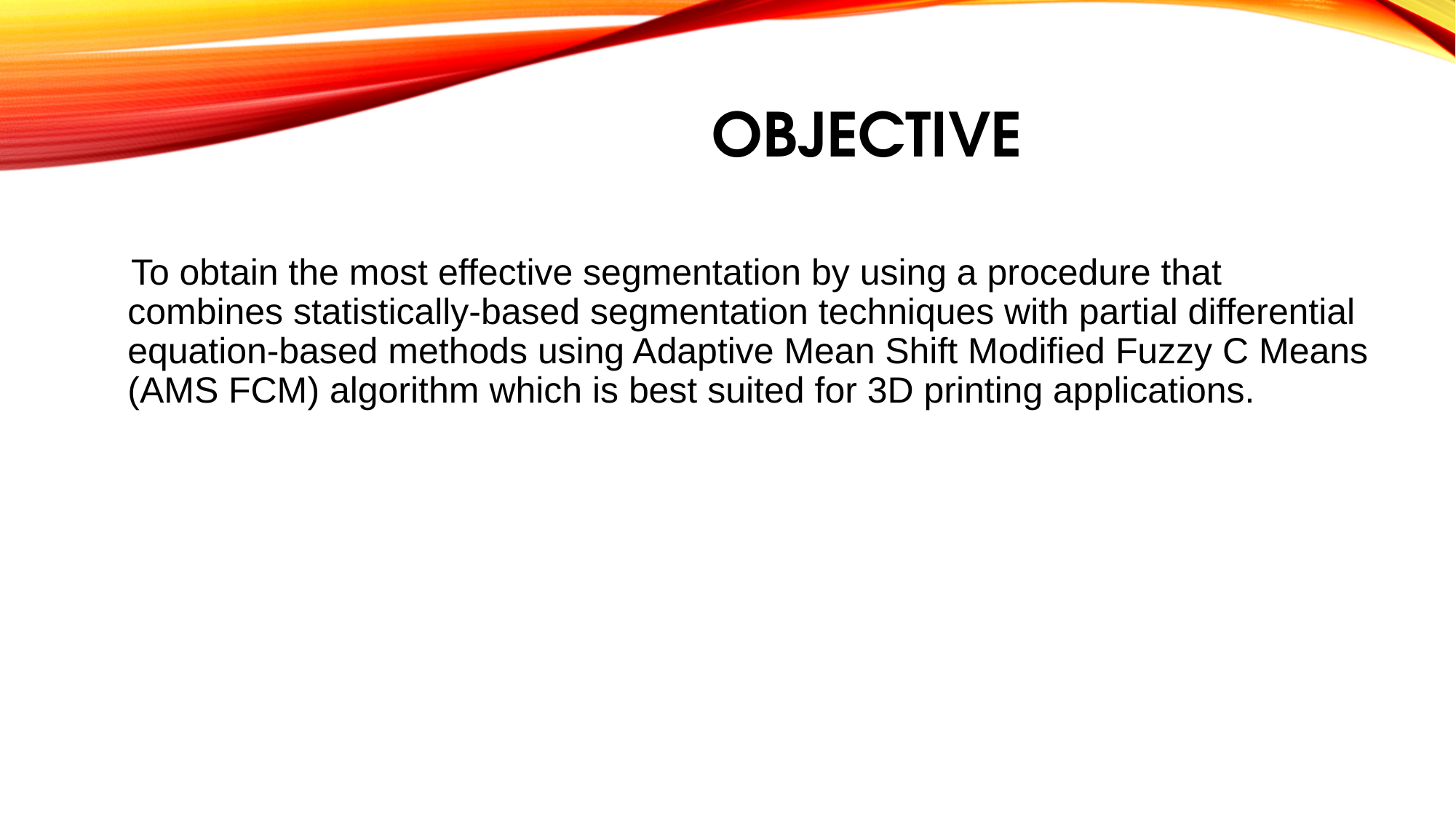

# OBJECTIVE
   To obtain the most effective segmentation by using a procedure that combines statistically-based segmentation techniques with partial differential equation-based methods using Adaptive Mean Shift Modified Fuzzy C Means (AMS FCM) algorithm which is best suited for 3D printing applications.